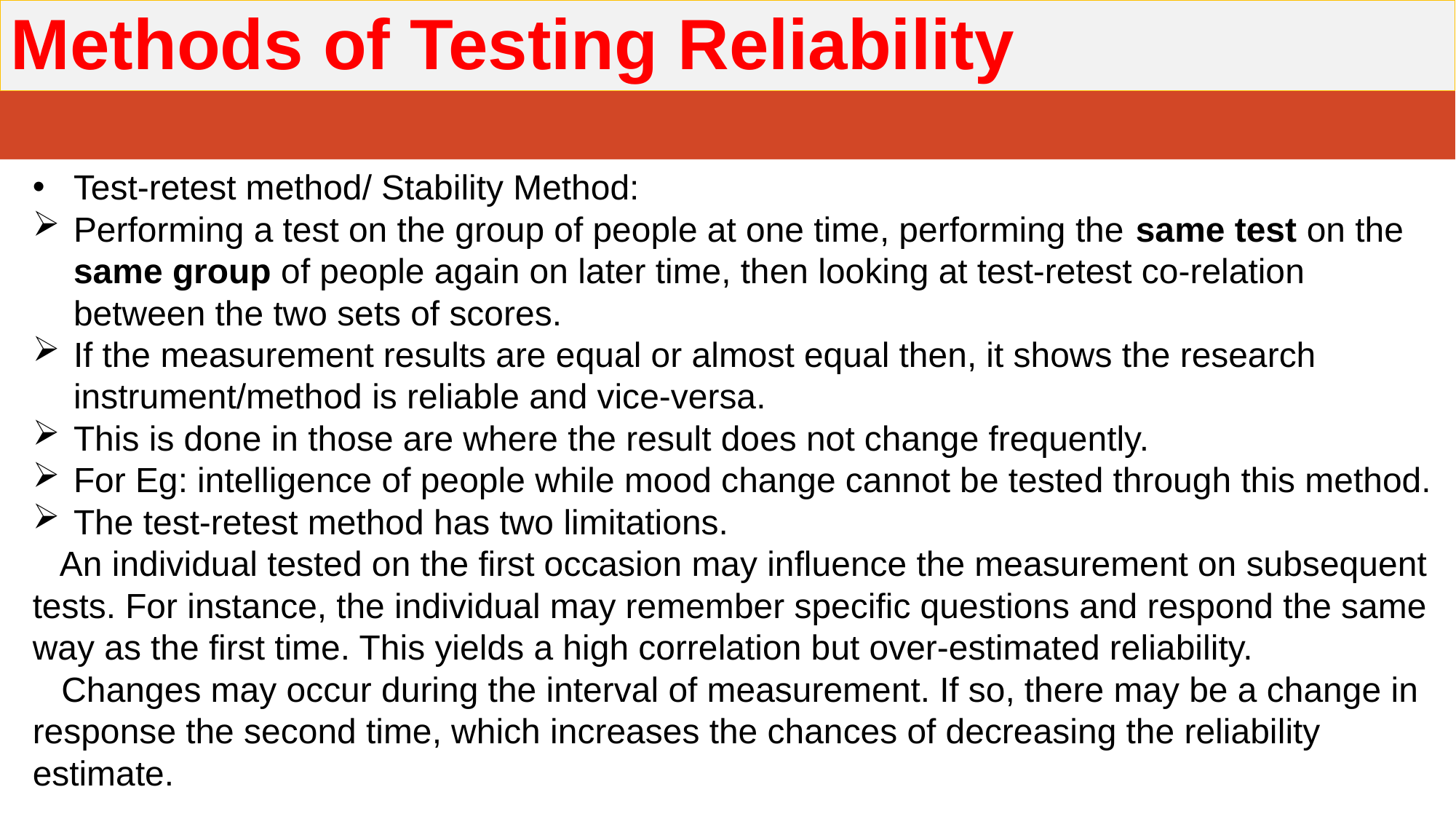

# Methods of Testing Reliability
Test-retest method/ Stability Method:
Performing a test on the group of people at one time, performing the same test on the same group of people again on later time, then looking at test-retest co-relation between the two sets of scores.
If the measurement results are equal or almost equal then, it shows the research instrument/method is reliable and vice-versa.
This is done in those are where the result does not change frequently.
For Eg: intelligence of people while mood change cannot be tested through this method.
The test-retest method has two limitations.
   An individual tested on the first occasion may influence the measurement on subsequent tests. For instance, the individual may remember specific questions and respond the same way as the first time. This yields a high correlation but over-estimated reliability.
   Changes may occur during the interval of measurement. If so, there may be a change in response the second time, which increases the chances of decreasing the reliability estimate.